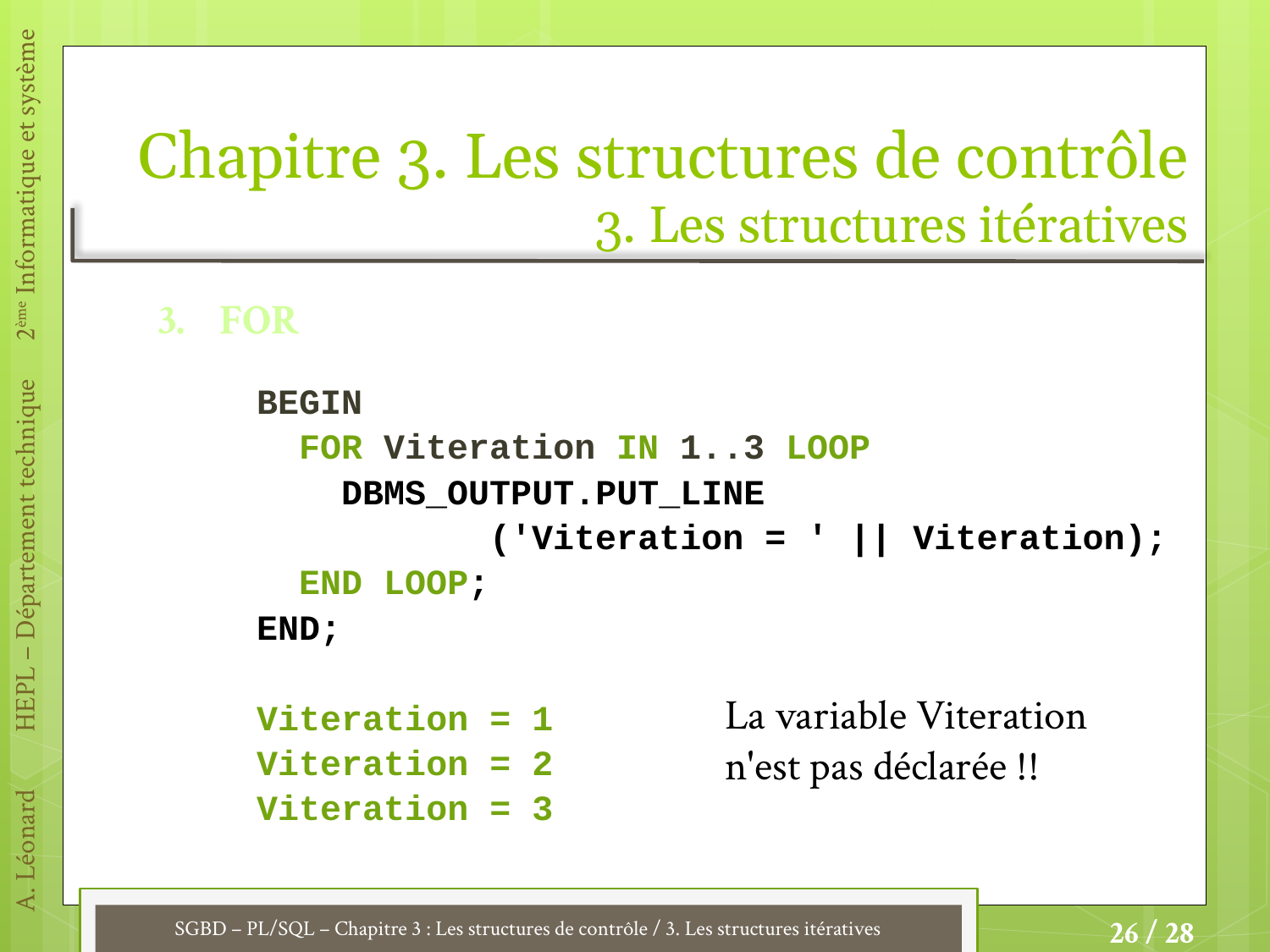

# Chapitre 3. Les structures de contrôle 3. Les structures itératives
3.    FOR

BEGIN
  FOR Viteration IN 1..3 LOOP
    DBMS_OUTPUT.PUT_LINE
           ('Viteration = ' || Viteration);
  END LOOP;
END;

Viteration = 1
Viteration = 2
Viteration = 3

La variable Viteration n'est pas déclarée !!
SGBD – PL/SQL – Chapitre 3 : Les structures de contrôle / 3. Les structures itératives